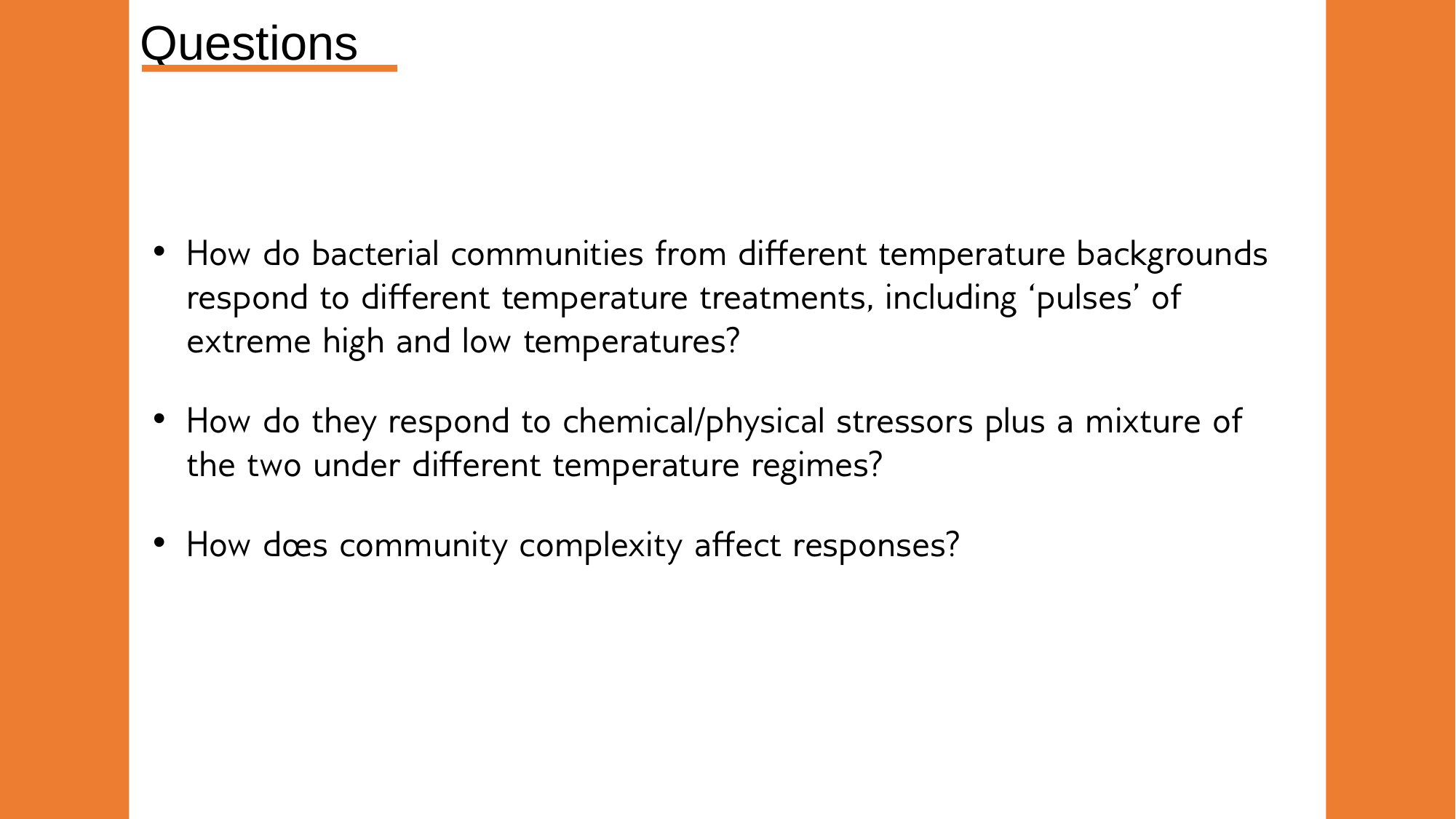

# Questions

How do bacterial communities from different temperature backgrounds respond to different temperature treatments, including ‘pulses’ of extreme high and low temperatures?
How do they respond to chemical/physical stressors plus a mixture of the two under different temperature regimes?
How does community complexity affect responses?